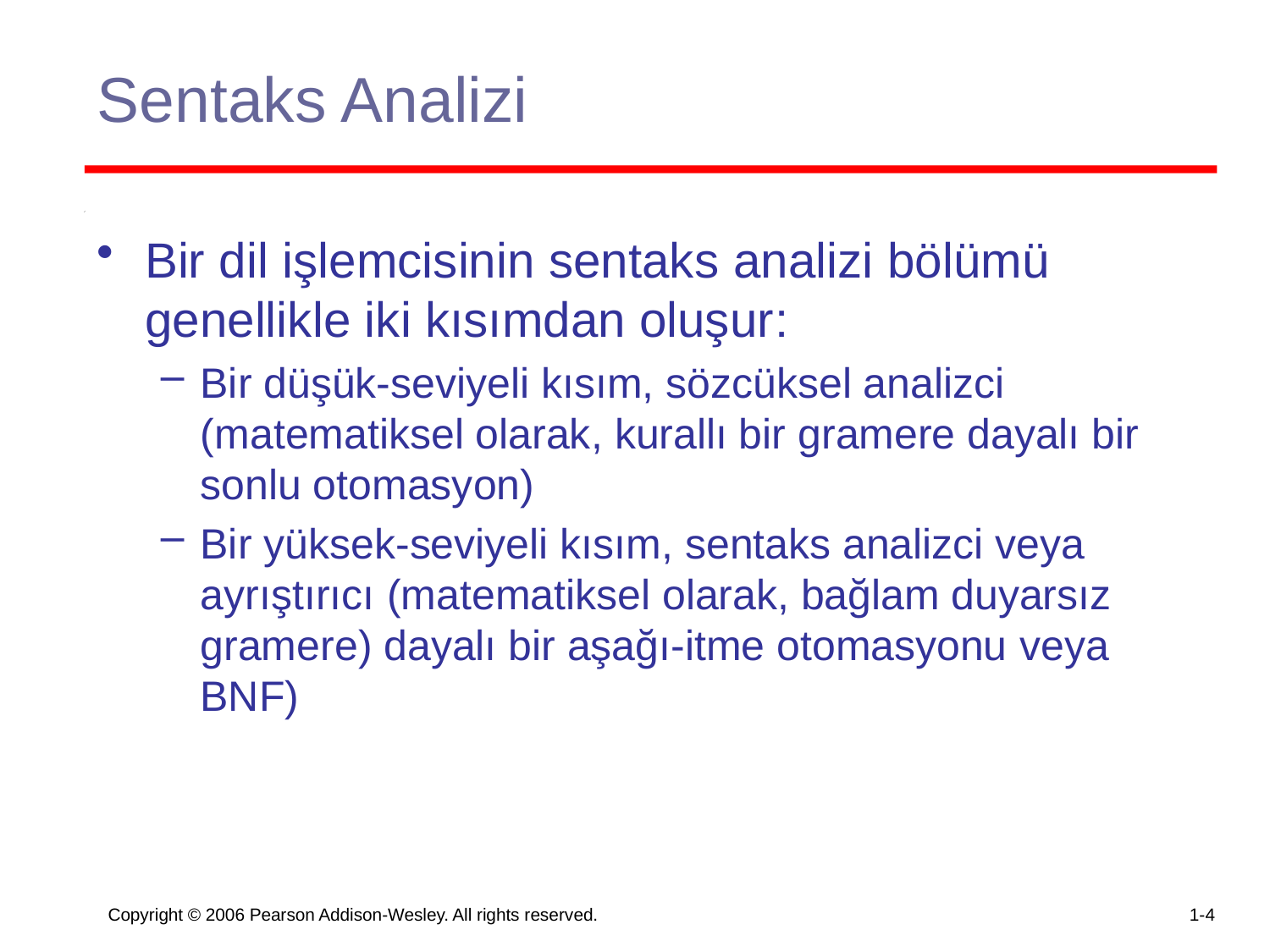

# Sentaks Analizi
Bir dil işlemcisinin sentaks analizi bölümü genellikle iki kısımdan oluşur:
Bir düşük-seviyeli kısım, sözcüksel analizci (matematiksel olarak, kurallı bir gramere dayalı bir sonlu otomasyon)
Bir yüksek-seviyeli kısım, sentaks analizci veya ayrıştırıcı (matematiksel olarak, bağlam duyarsız gramere) dayalı bir aşağı-itme otomasyonu veya BNF)
Copyright © 2006 Pearson Addison-Wesley. All rights reserved.
1-4